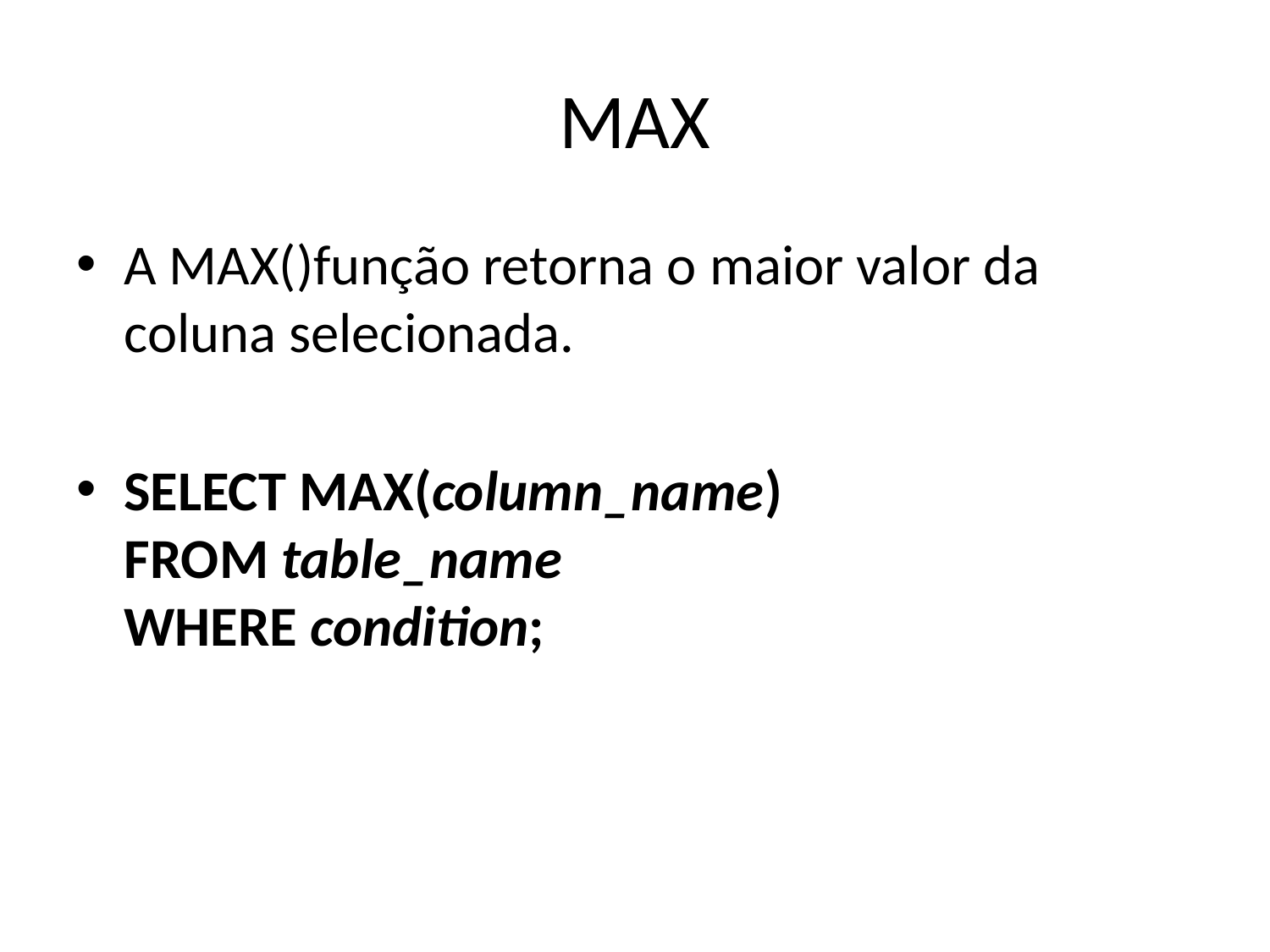

# MAX
A MAX()função retorna o maior valor da coluna selecionada.

SELECT MAX(column_name)
FROM table_name
WHERE condition;